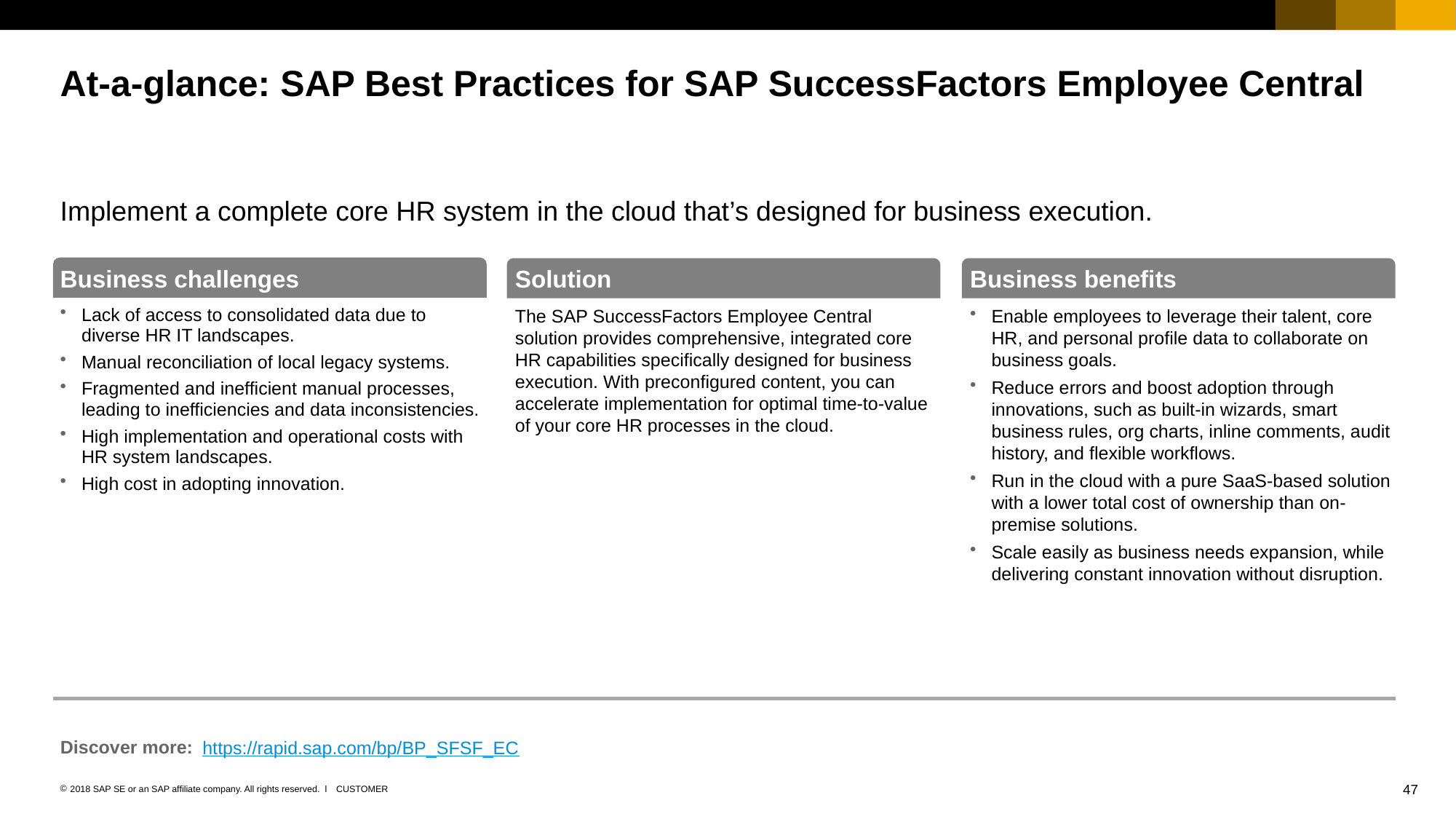

# At-a-glance: SAP Best Practices for SAP SuccessFactors Employee Central
Implement a complete core HR system in the cloud that’s designed for business execution.

Business challenges
Solution
Business benefits
Lack of access to consolidated data due to diverse HR IT landscapes.
Manual reconciliation of local legacy systems.
Fragmented and inefficient manual processes, leading to inefficiencies and data inconsistencies.
High implementation and operational costs with HR system landscapes.
High cost in adopting innovation.
The SAP SuccessFactors Employee Central solution provides comprehensive, integrated core HR capabilities specifically designed for business execution. With preconfigured content, you can accelerate implementation for optimal time-to-value of your core HR processes in the cloud.
Enable employees to leverage their talent, core HR, and personal profile data to collaborate on business goals.
Reduce errors and boost adoption through innovations, such as built-in wizards, smart business rules, org charts, inline comments, audit history, and flexible workflows.
Run in the cloud with a pure SaaS-based solution with a lower total cost of ownership than on-premise solutions.
Scale easily as business needs expansion, while delivering constant innovation without disruption.
Discover more:
https://rapid.sap.com/bp/BP_SFSF_EC